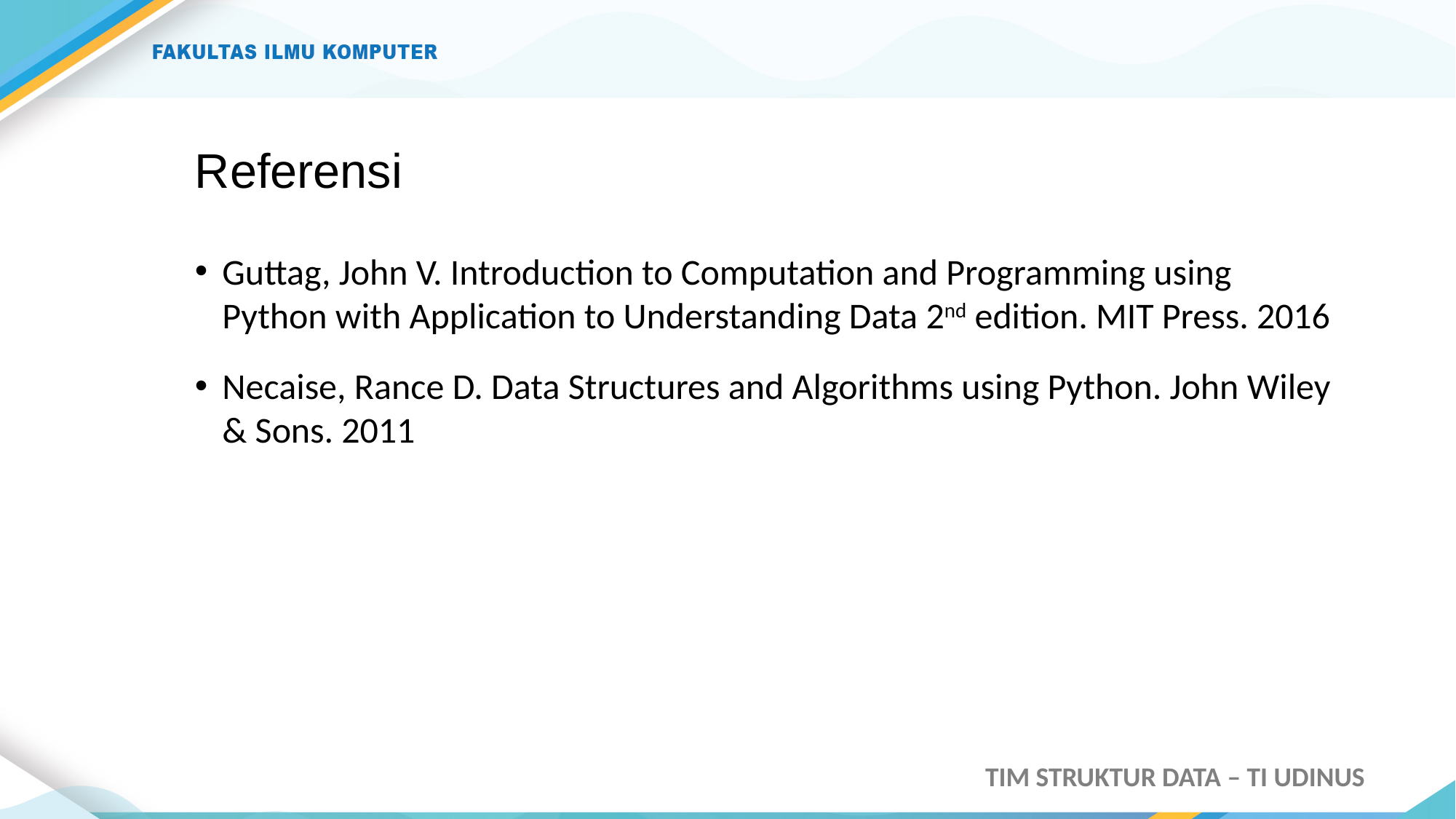

# Referensi
Guttag, John V. Introduction to Computation and Programming using Python with Application to Understanding Data 2nd edition. MIT Press. 2016
Necaise, Rance D. Data Structures and Algorithms using Python. John Wiley & Sons. 2011